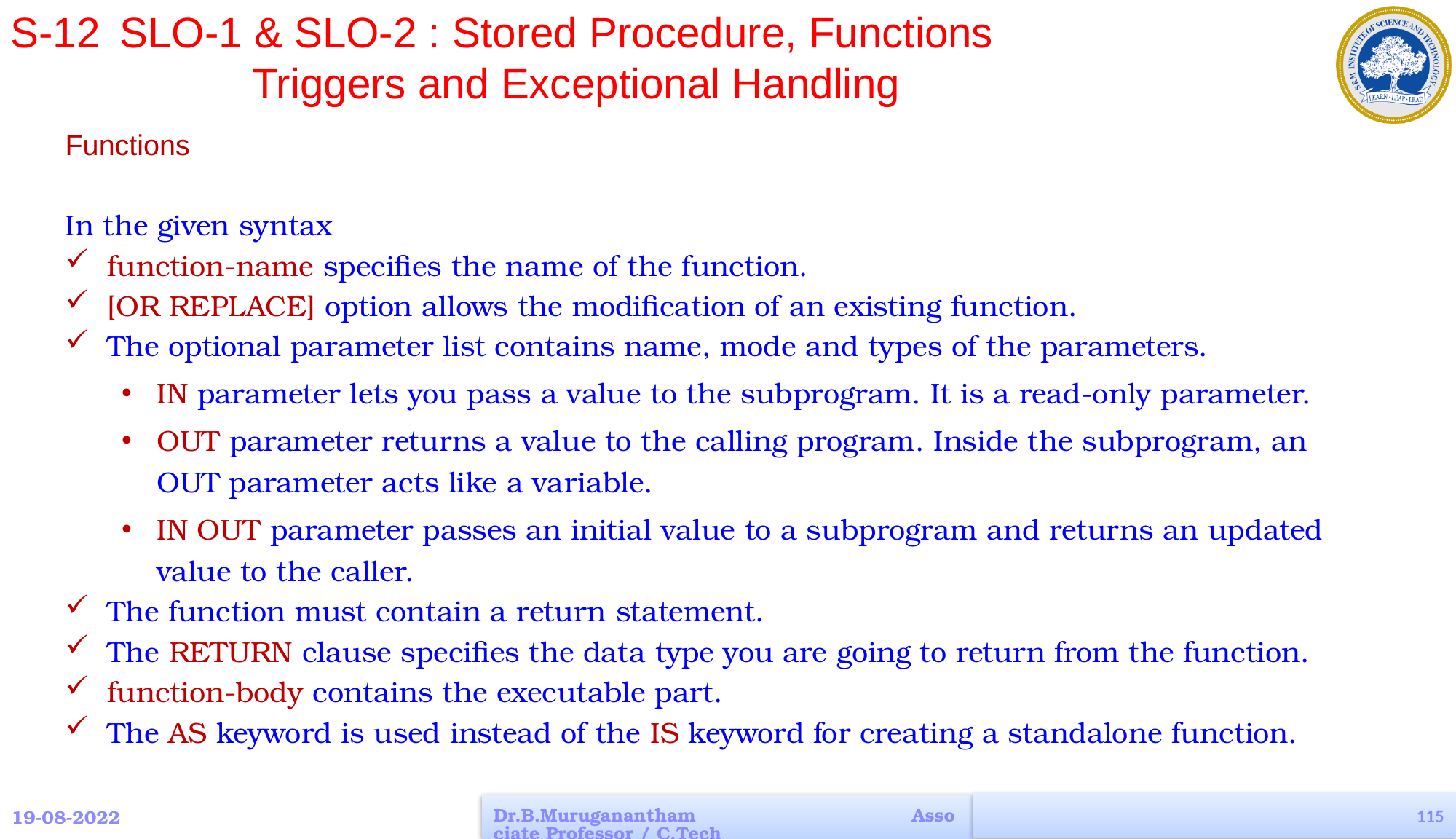

S-12	SLO-1 & SLO-2 : Stored Procedure, Functions 					  Triggers and Exceptional Handling
Functions

In the given syntax
function-name specifies the name of the function.
[OR REPLACE] option allows the modification of an existing function.
The optional parameter list contains name, mode and types of the parameters.
IN parameter lets you pass a value to the subprogram. It is a read-only parameter.
OUT parameter returns a value to the calling program. Inside the subprogram, an OUT parameter acts like a variable.
IN OUT parameter passes an initial value to a subprogram and returns an updated value to the caller.
The function must contain a return statement.
The RETURN clause specifies the data type you are going to return from the function.
function-body contains the executable part.
The AS keyword is used instead of the IS keyword for creating a standalone function.

115
19-08-2022
Dr.B.Muruganantham                                   Associate Professor / C.Tech